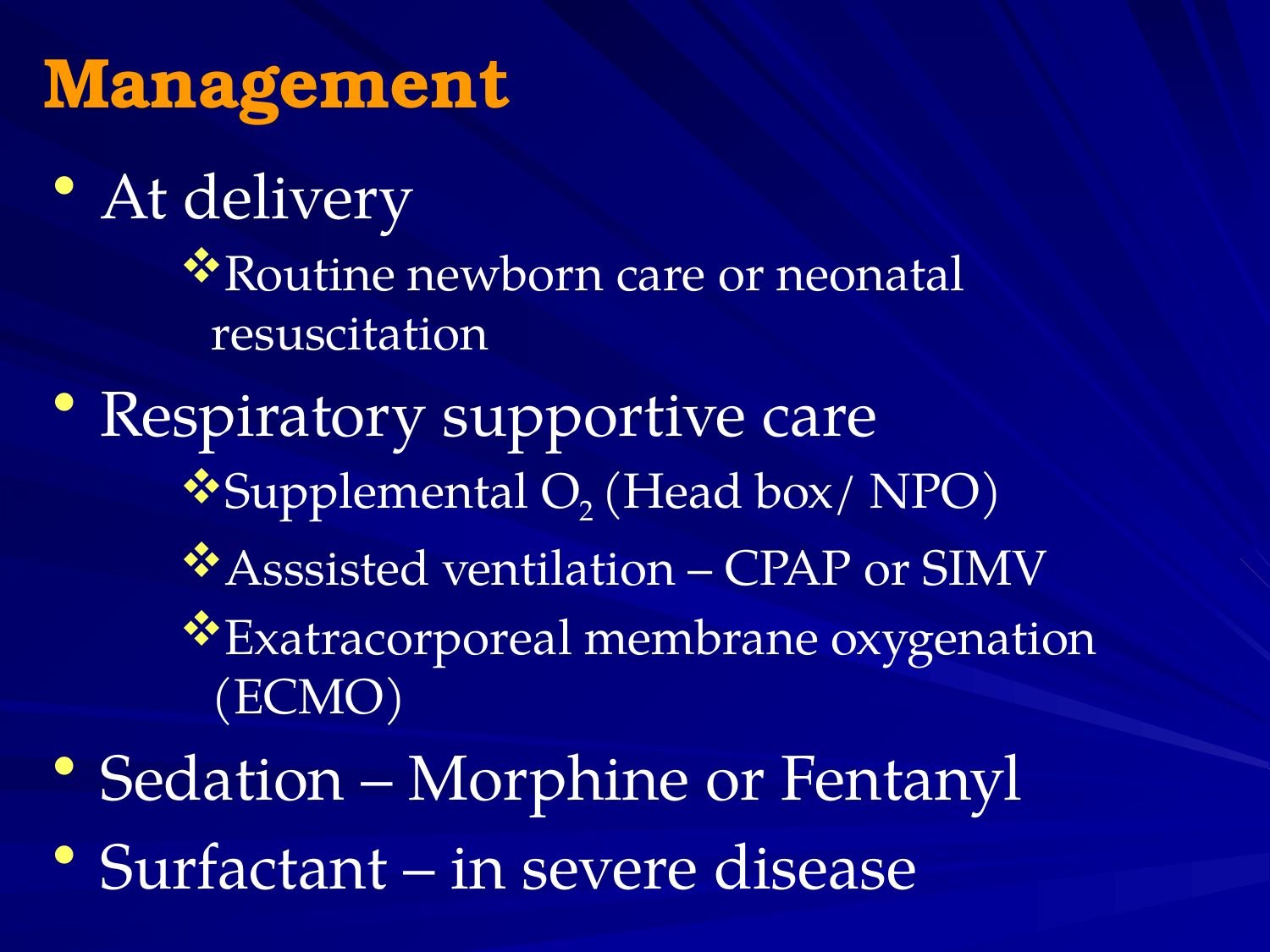

# Management
At delivery
Routine newborn care or neonatal resuscitation
Respiratory supportive care
Supplemental O2 (Head box/ NPO)
Asssisted ventilation – CPAP or SIMV
Exatracorporeal membrane oxygenation (ECMO)
Sedation – Morphine or Fentanyl
Surfactant – in severe disease